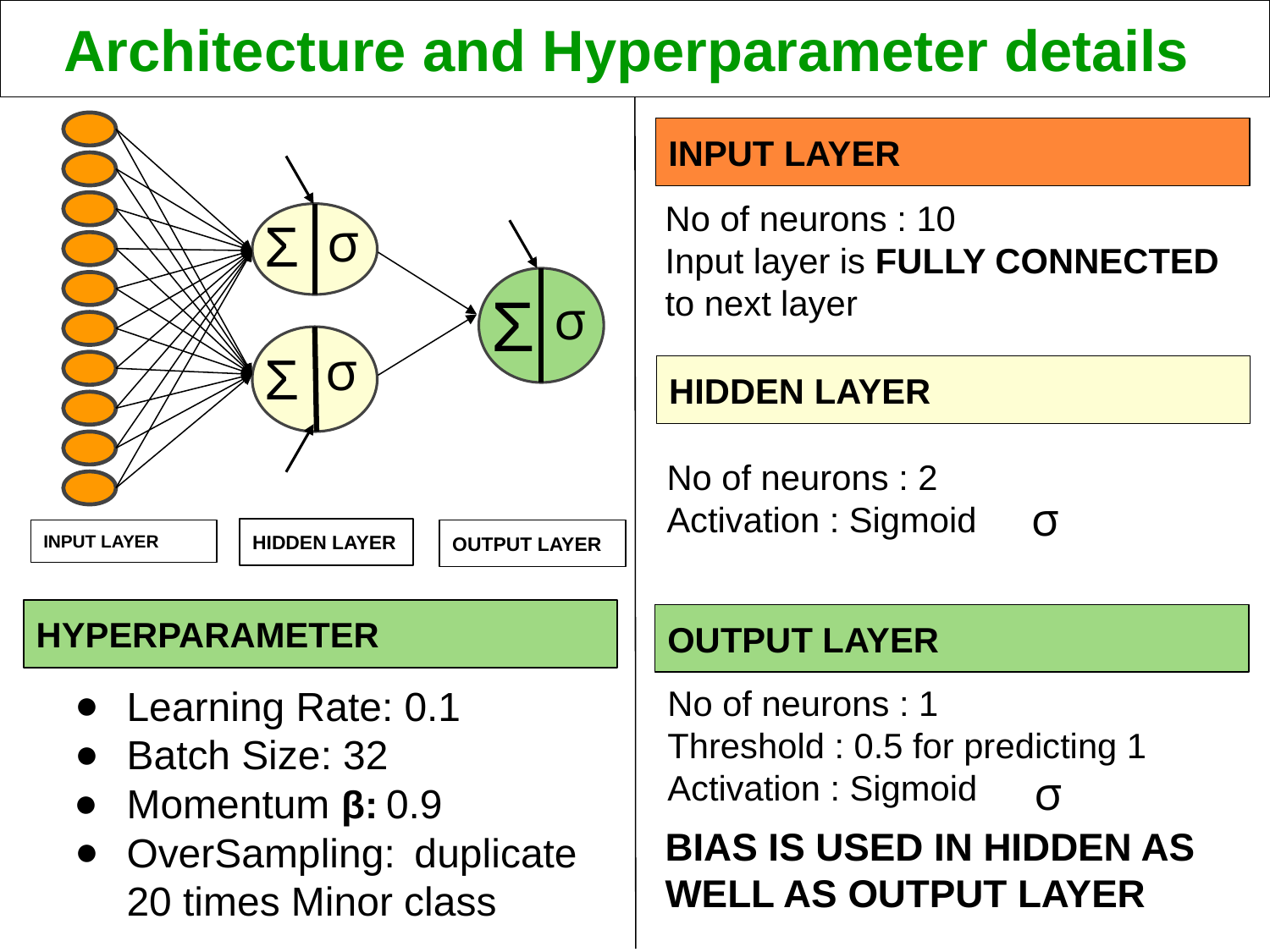

Architecture and Hyperparameter details

σ
Σ

Σ
σ

σ
Σ

HIDDEN LAYER
INPUT LAYER
OUTPUT LAYER
INPUT LAYER
No of neurons : 10
Input layer is FULLY CONNECTED to next layer
HIDDEN LAYER
No of neurons : 2
Activation : Sigmoid
σ
HYPERPARAMETER
OUTPUT LAYER
Learning Rate: 0.1
Batch Size: 32
Momentum β: 0.9
OverSampling: duplicate 20 times Minor class
No of neurons : 1
Threshold : 0.5 for predicting 1
Activation : Sigmoid
σ
BIAS IS USED IN HIDDEN AS WELL AS OUTPUT LAYER